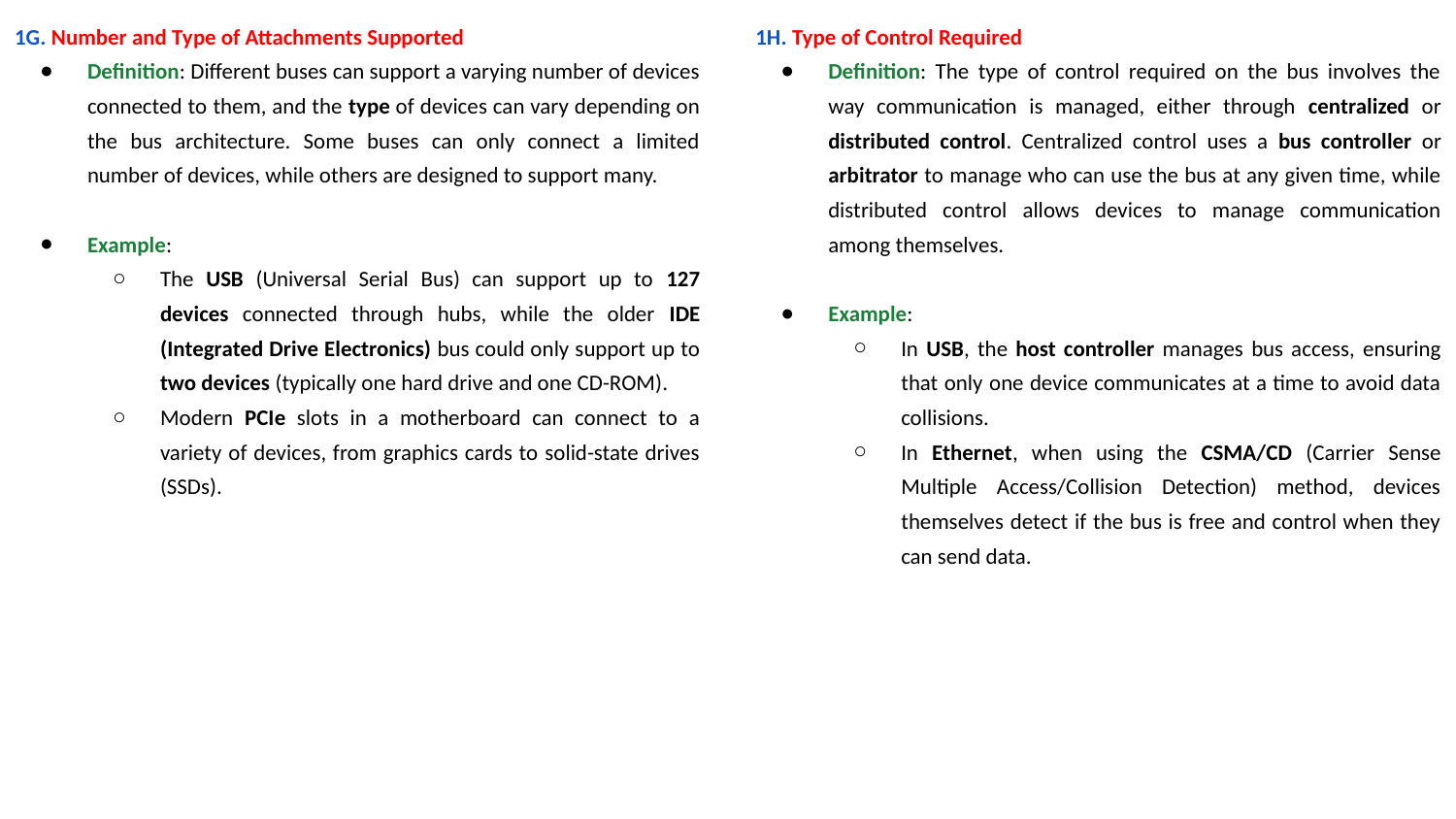

1H. Type of Control Required
Definition: The type of control required on the bus involves the way communication is managed, either through centralized or distributed control. Centralized control uses a bus controller or arbitrator to manage who can use the bus at any given time, while distributed control allows devices to manage communication among themselves.

Example:
In USB, the host controller manages bus access, ensuring that only one device communicates at a time to avoid data collisions.
In Ethernet, when using the CSMA/CD (Carrier Sense Multiple Access/Collision Detection) method, devices themselves detect if the bus is free and control when they can send data.
1G. Number and Type of Attachments Supported
Definition: Different buses can support a varying number of devices connected to them, and the type of devices can vary depending on the bus architecture. Some buses can only connect a limited number of devices, while others are designed to support many.

Example:
The USB (Universal Serial Bus) can support up to 127 devices connected through hubs, while the older IDE (Integrated Drive Electronics) bus could only support up to two devices (typically one hard drive and one CD-ROM).
Modern PCIe slots in a motherboard can connect to a variety of devices, from graphics cards to solid-state drives (SSDs).